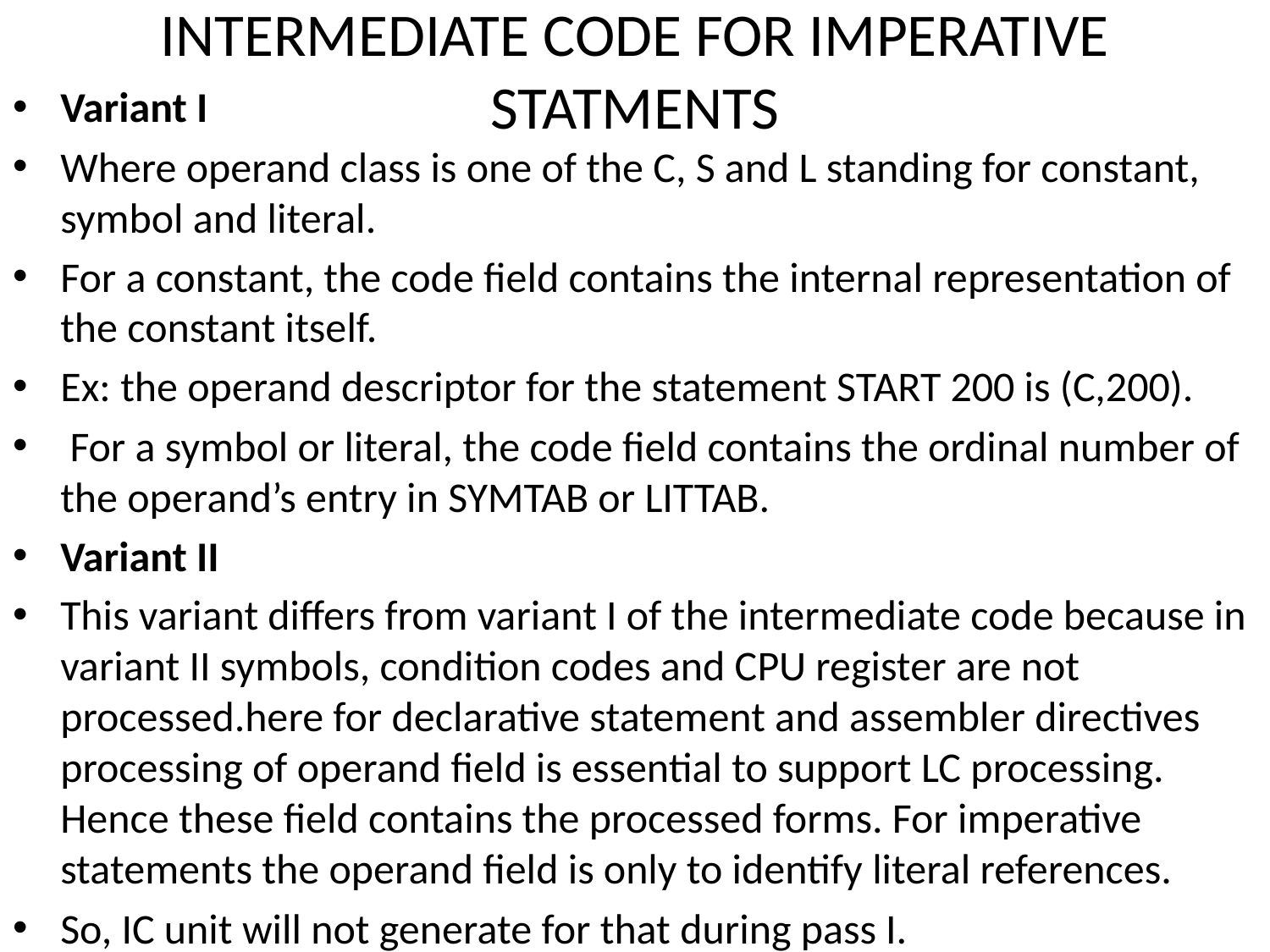

# INTERMEDIATE CODE FOR IMPERATIVE STATMENTS
Variant I
Where operand class is one of the C, S and L standing for constant, symbol and literal.
For a constant, the code field contains the internal representation of the constant itself.
Ex: the operand descriptor for the statement START 200 is (C,200).
 For a symbol or literal, the code field contains the ordinal number of the operand’s entry in SYMTAB or LITTAB.
Variant II
This variant differs from variant I of the intermediate code because in variant II symbols, condition codes and CPU register are not processed.here for declarative statement and assembler directives processing of operand field is essential to support LC processing. Hence these field contains the processed forms. For imperative statements the operand field is only to identify literal references.
So, IC unit will not generate for that during pass I.